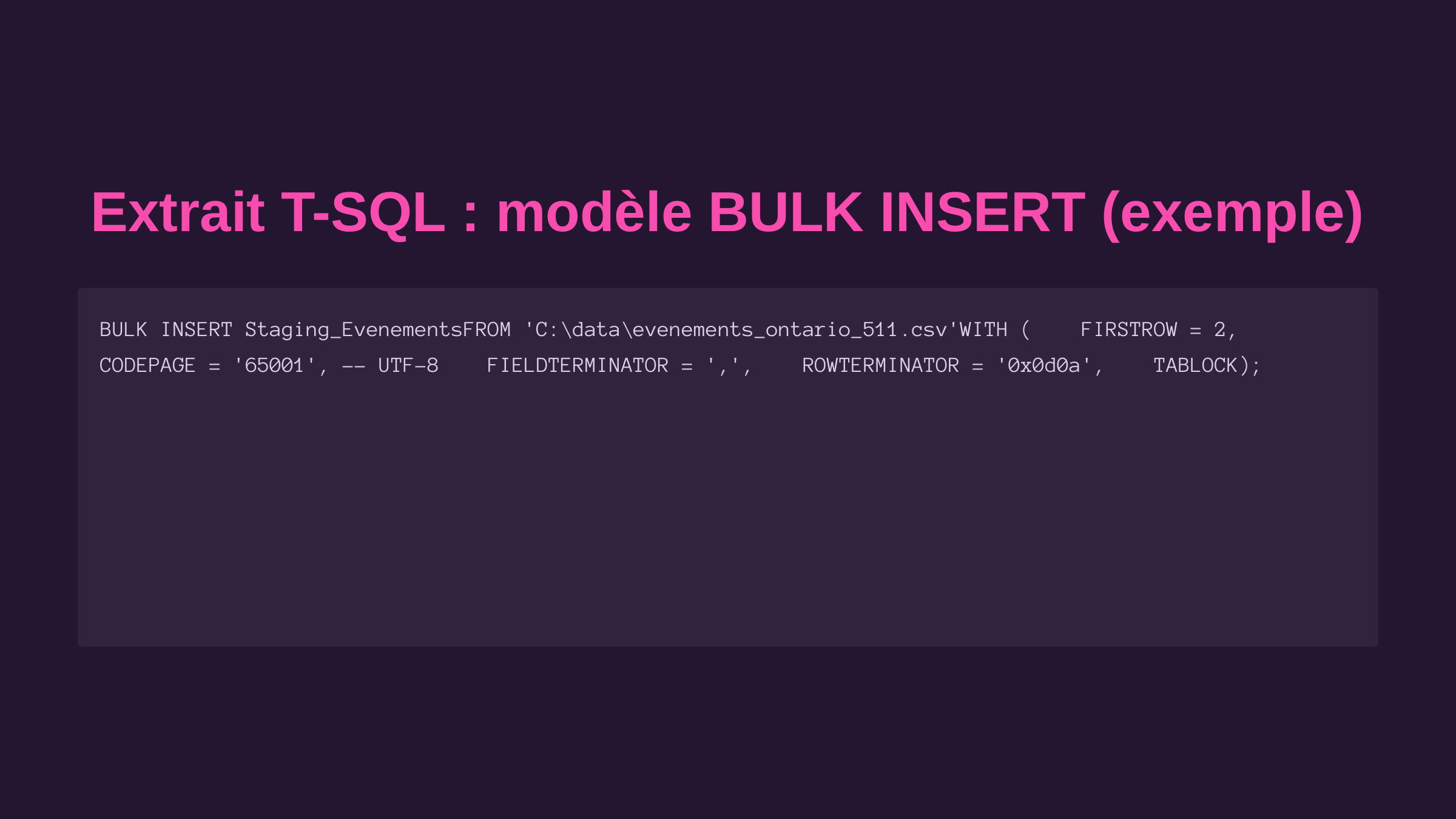

Extrait T-SQL : modèle BULK INSERT (exemple)

BULK INSERT Staging_EvenementsFROM 'C:\data\evenements_ontario_511.csv'WITH (    FIRSTROW = 2,    CODEPAGE = '65001', -- UTF-8    FIELDTERMINATOR = ',',    ROWTERMINATOR = '0x0d0a',    TABLOCK);